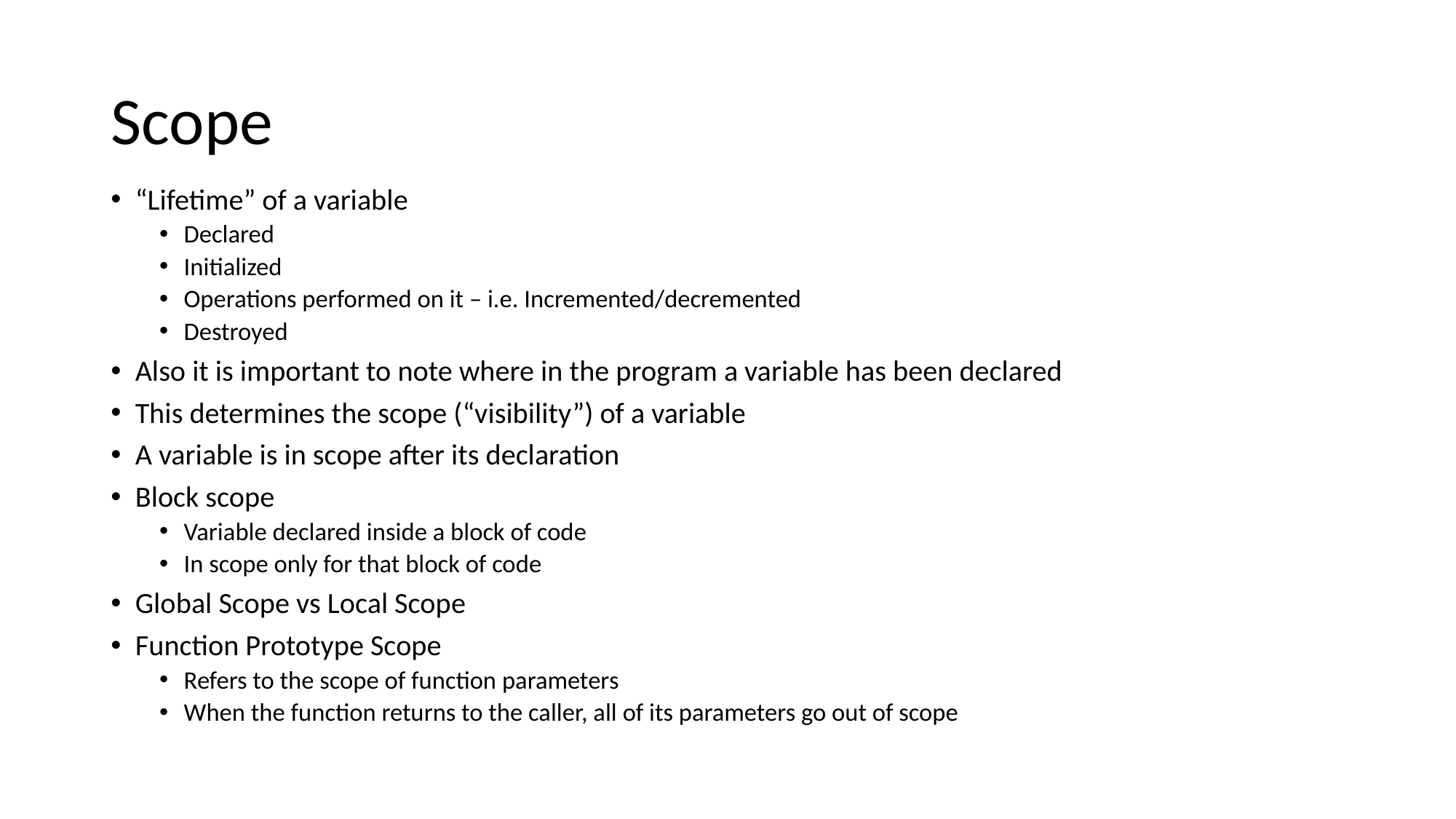

# Scope
“Lifetime” of a variable
Declared
Initialized
Operations performed on it – i.e. Incremented/decremented
Destroyed
Also it is important to note where in the program a variable has been declared
This determines the scope (“visibility”) of a variable
A variable is in scope after its declaration
Block scope
Variable declared inside a block of code
In scope only for that block of code
Global Scope vs Local Scope
Function Prototype Scope
Refers to the scope of function parameters
When the function returns to the caller, all of its parameters go out of scope